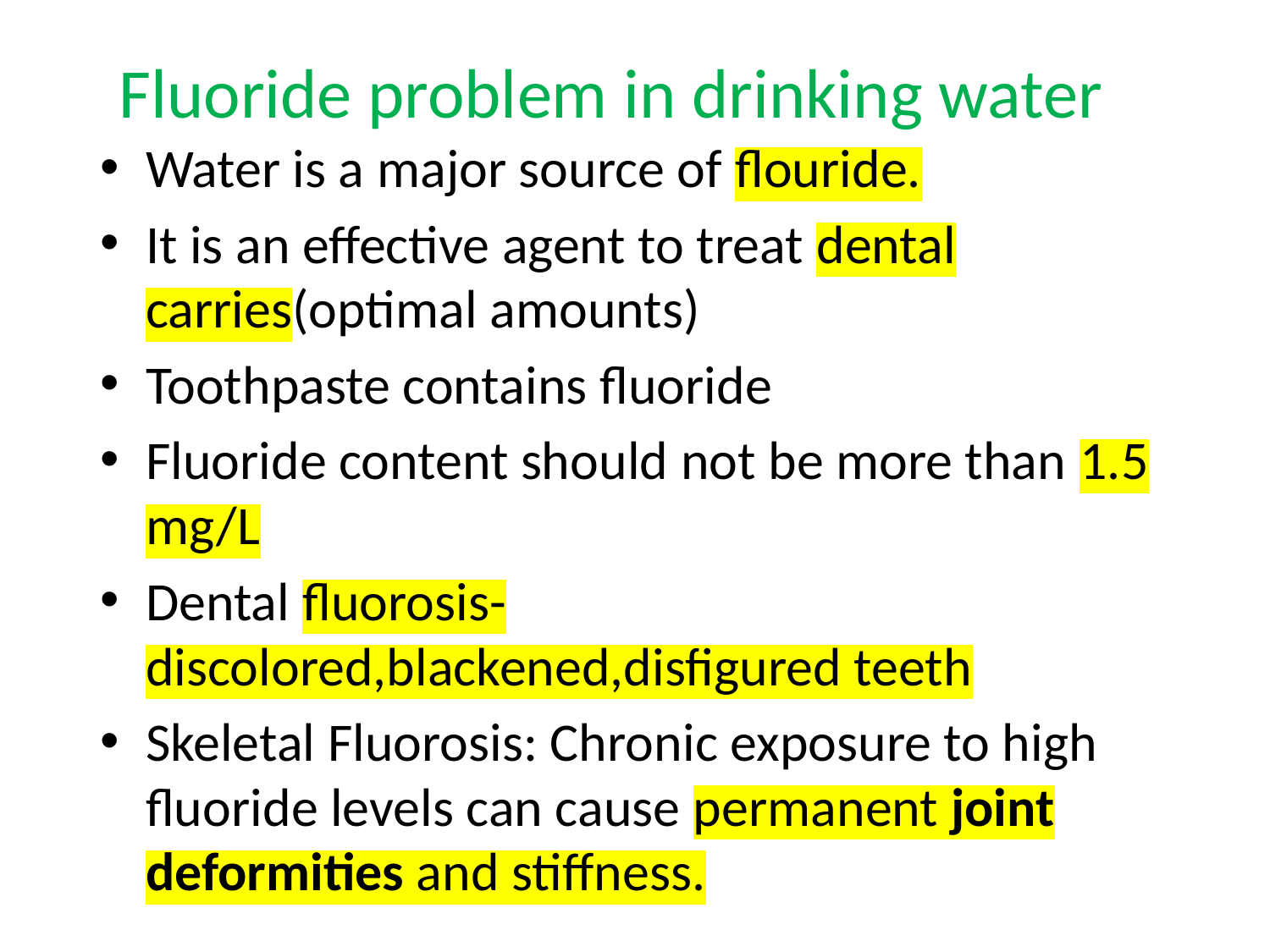

# Fluoride problem in drinking water
Water is a major source of flouride.
It is an effective agent to treat dental carries(optimal amounts)
Toothpaste contains fluoride
Fluoride content should not be more than 1.5 mg/L
Dental fluorosis-discolored,blackened,disfigured teeth
Skeletal Fluorosis: Chronic exposure to high fluoride levels can cause permanent joint deformities and stiffness.